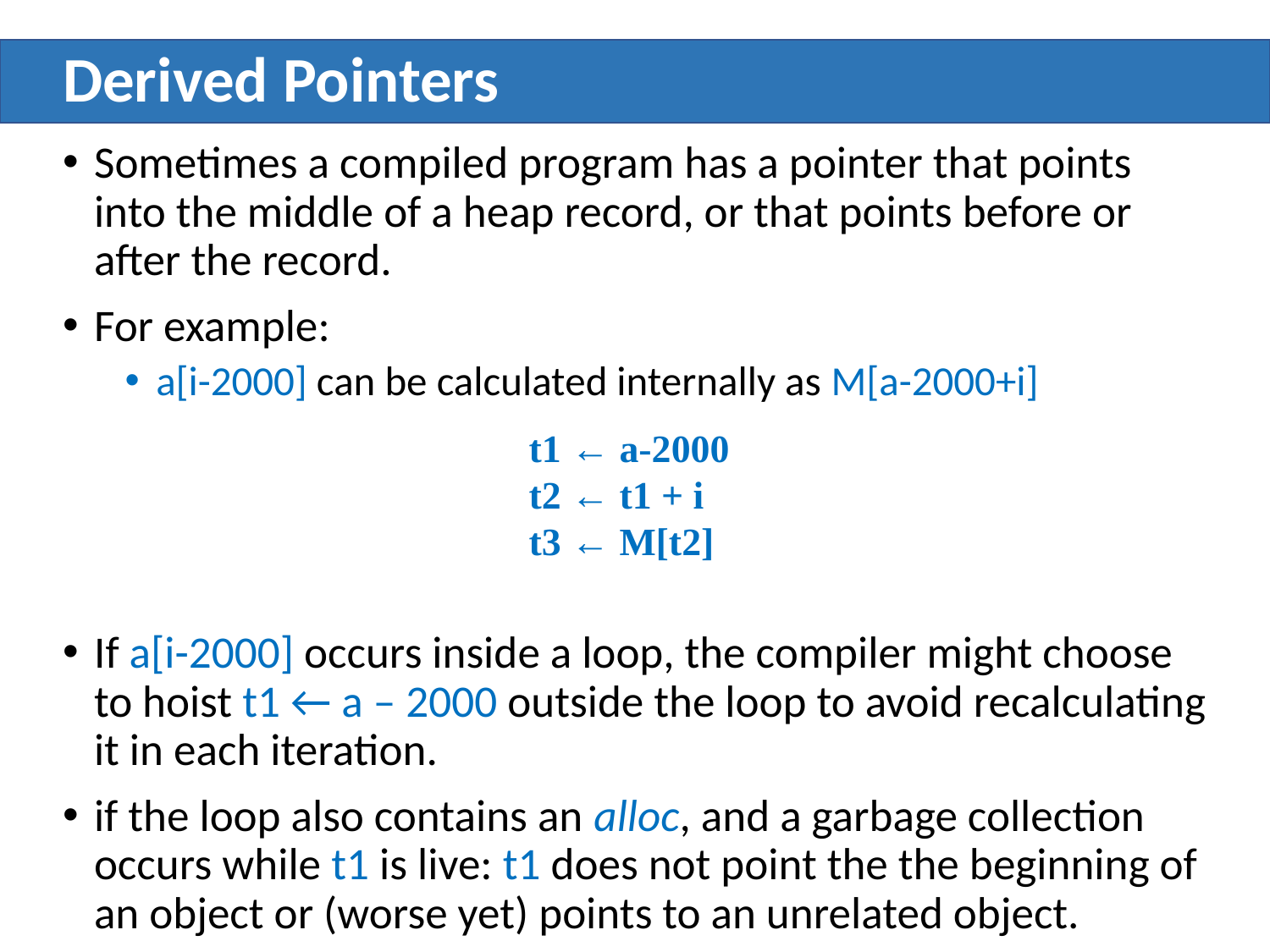

# Derived Pointers
Sometimes a compiled program has a pointer that points into the middle of a heap record, or that points before or after the record.
For example:
a[i-2000] can be calculated internally as M[a-2000+i]

If a[i-2000] occurs inside a loop, the compiler might choose to hoist t1 ← a – 2000 outside the loop to avoid recalculating it in each iteration.
if the loop also contains an alloc, and a garbage collection occurs while t1 is live: t1 does not point the the beginning of an object or (worse yet) points to an unrelated object.
t1 ← a-2000
t2 ← t1 + i
t3 ← M[t2]